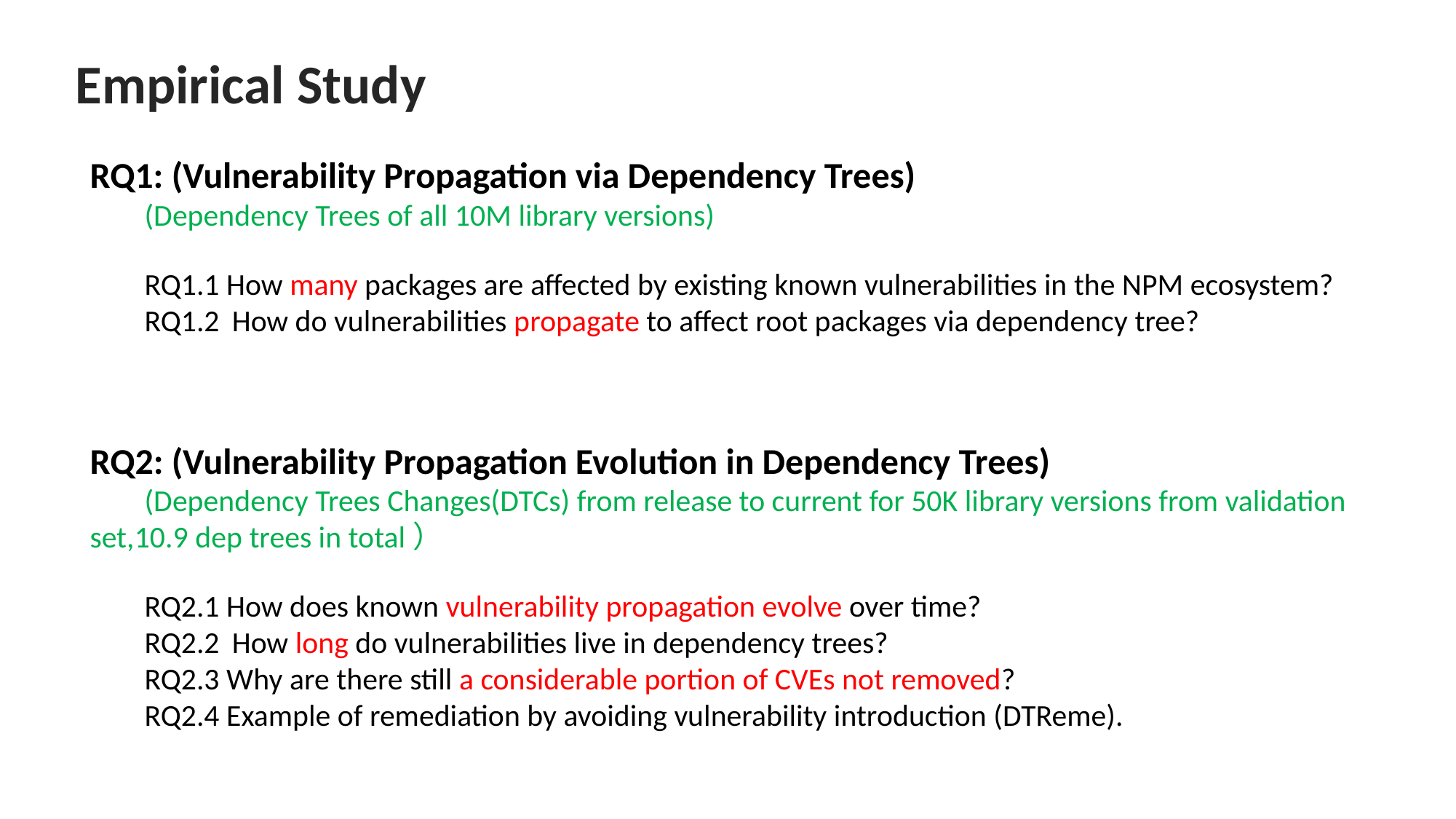

Empirical Study
RQ1: (Vulnerability Propagation via Dependency Trees)
(Dependency Trees of all 10M library versions)

RQ1.1 How many packages are affected by existing known vulnerabilities in the NPM ecosystem?
RQ1.2  How do vulnerabilities propagate to affect root packages via dependency tree?
RQ2: (Vulnerability Propagation Evolution in Dependency Trees)
(Dependency Trees Changes(DTCs) from release to current for 50K library versions from validation set,10.9 dep trees in total）

RQ2.1 How does known vulnerability propagation evolve over time?
RQ2.2  How long do vulnerabilities live in dependency trees?
RQ2.3 Why are there still a considerable portion of CVEs not removed?
RQ2.4 Example of remediation by avoiding vulnerability introduction (DTReme).